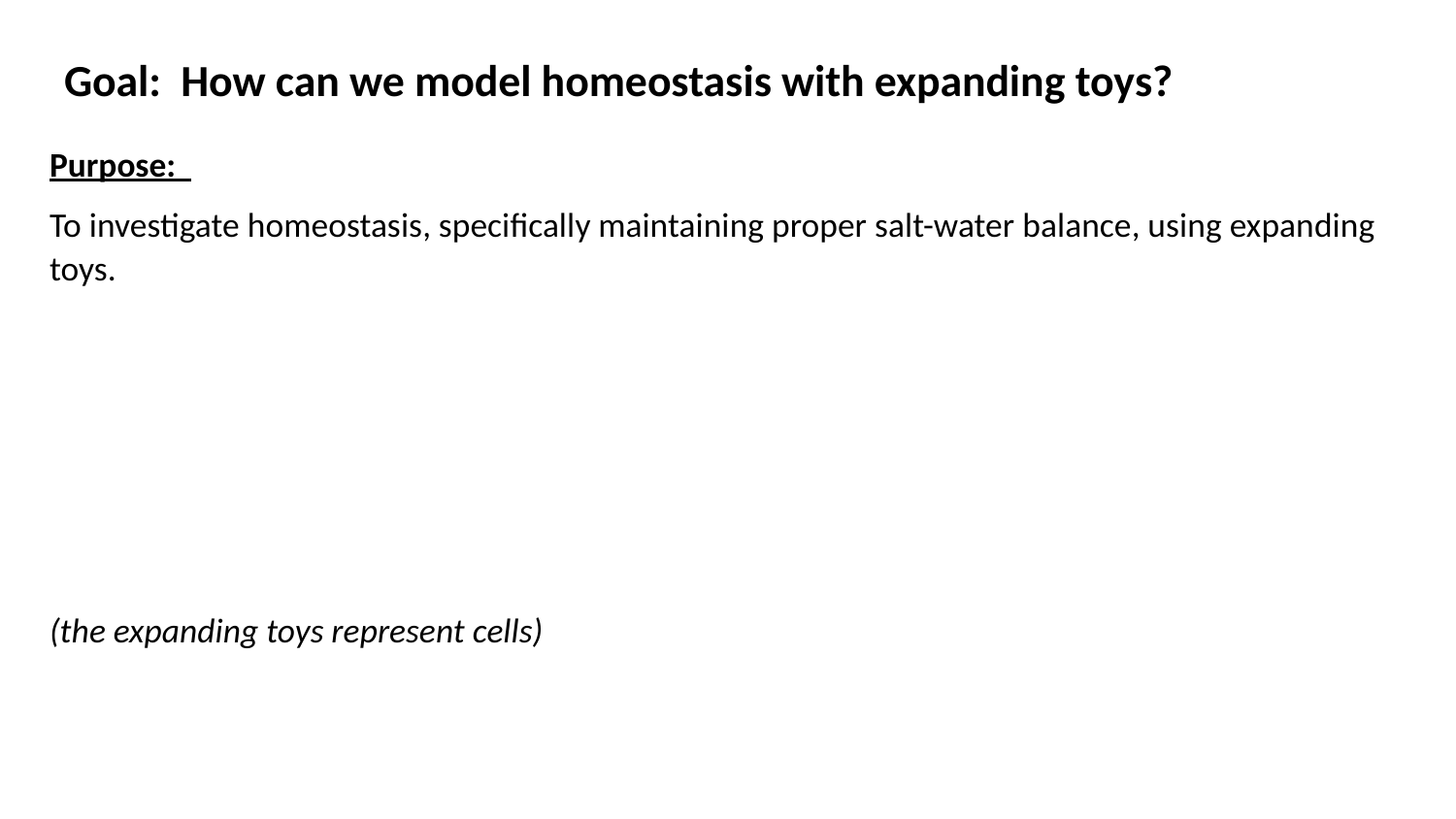

# Goal:  How can we model homeostasis with expanding toys?

Purpose:
To investigate homeostasis, specifically maintaining proper salt-water balance, using expanding toys.

(the expanding toys represent cells)